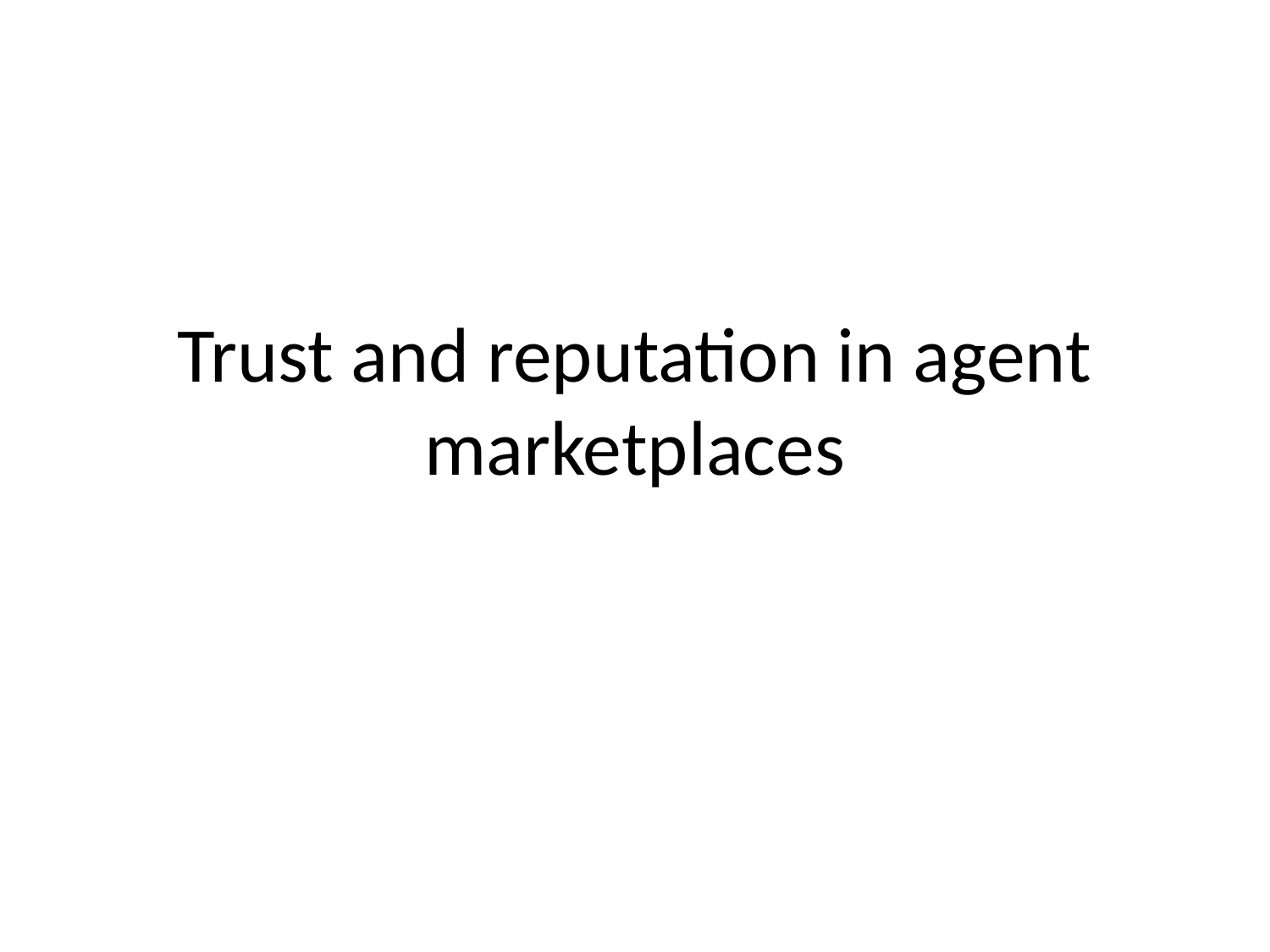

# Trust and reputation in agent marketplaces